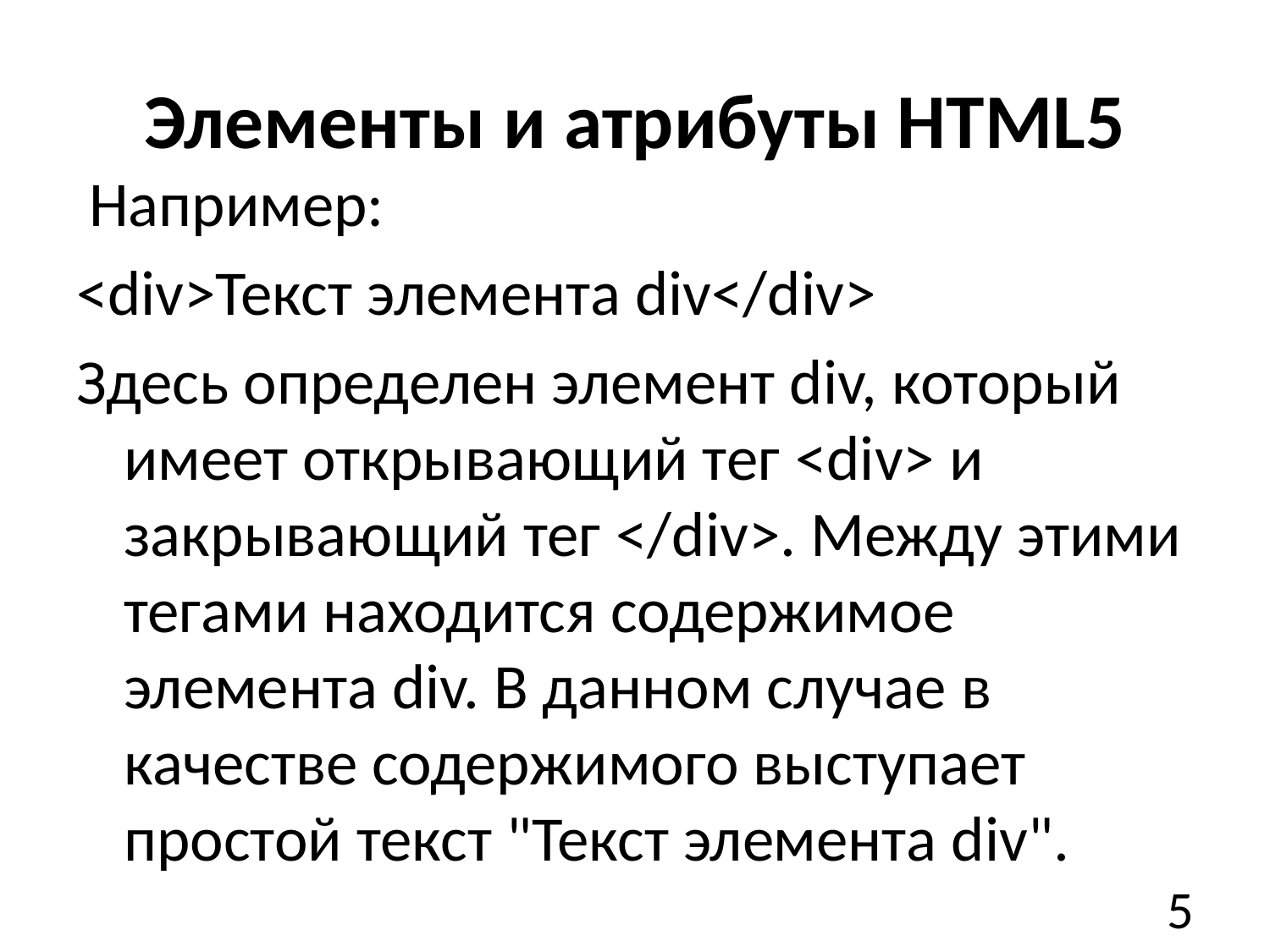

# Элементы и атрибуты HTML5
 Например:
<div>Текст элемента div</div>
Здесь определен элемент div, который имеет открывающий тег <div> и закрывающий тег </div>. Между этими тегами находится содержимое элемента div. В данном случае в качестве содержимого выступает простой текст "Текст элемента div".

5